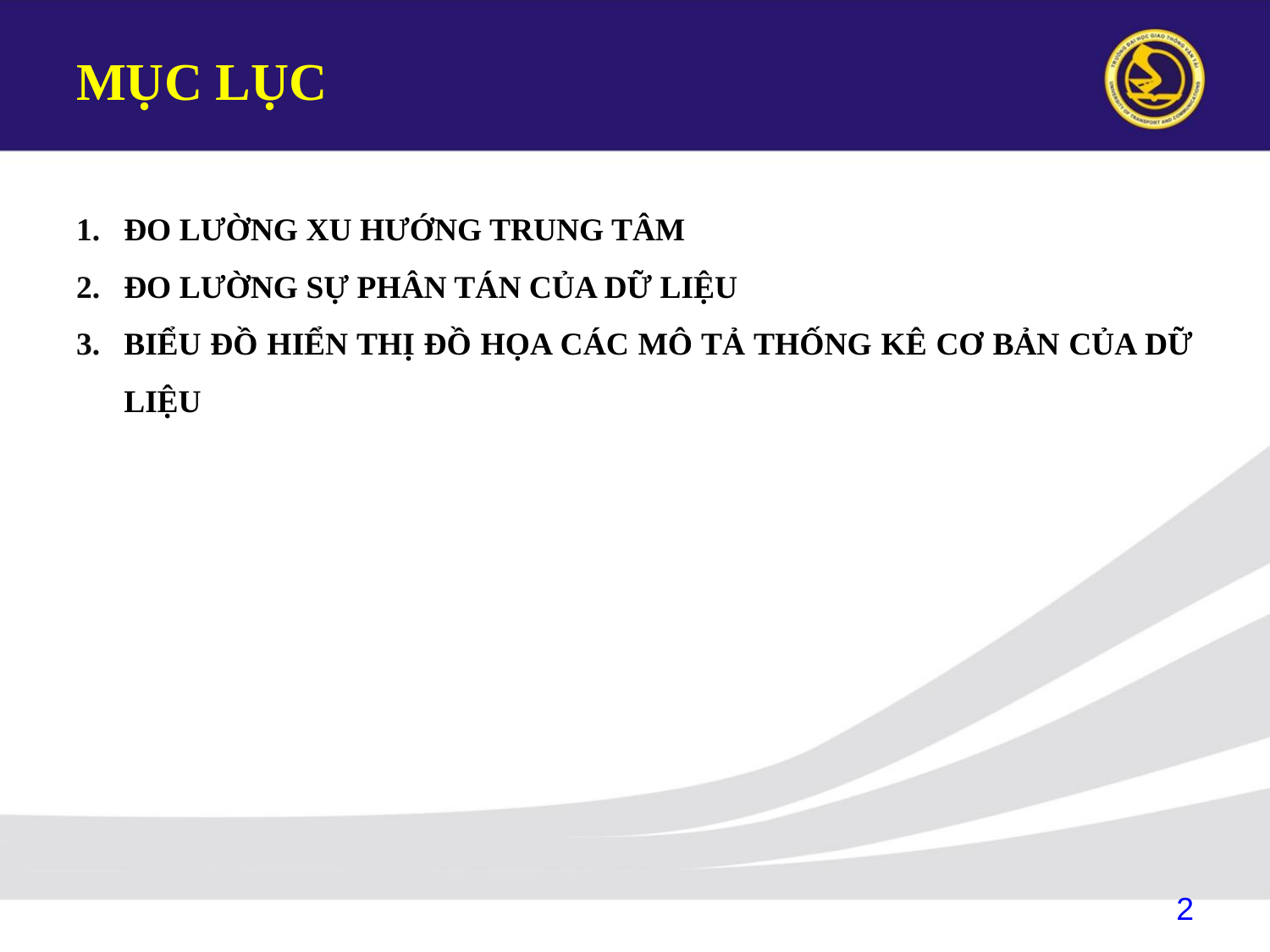

# MỤC LỤC
ĐO LƯỜNG XU HƯỚNG TRUNG TÂM
ĐO LƯỜNG SỰ PHÂN TÁN CỦA DỮ LIỆU
BIỂU ĐỒ HIỂN THỊ ĐỒ HỌA CÁC MÔ TẢ THỐNG KÊ CƠ BẢN CỦA DỮ LIỆU
2